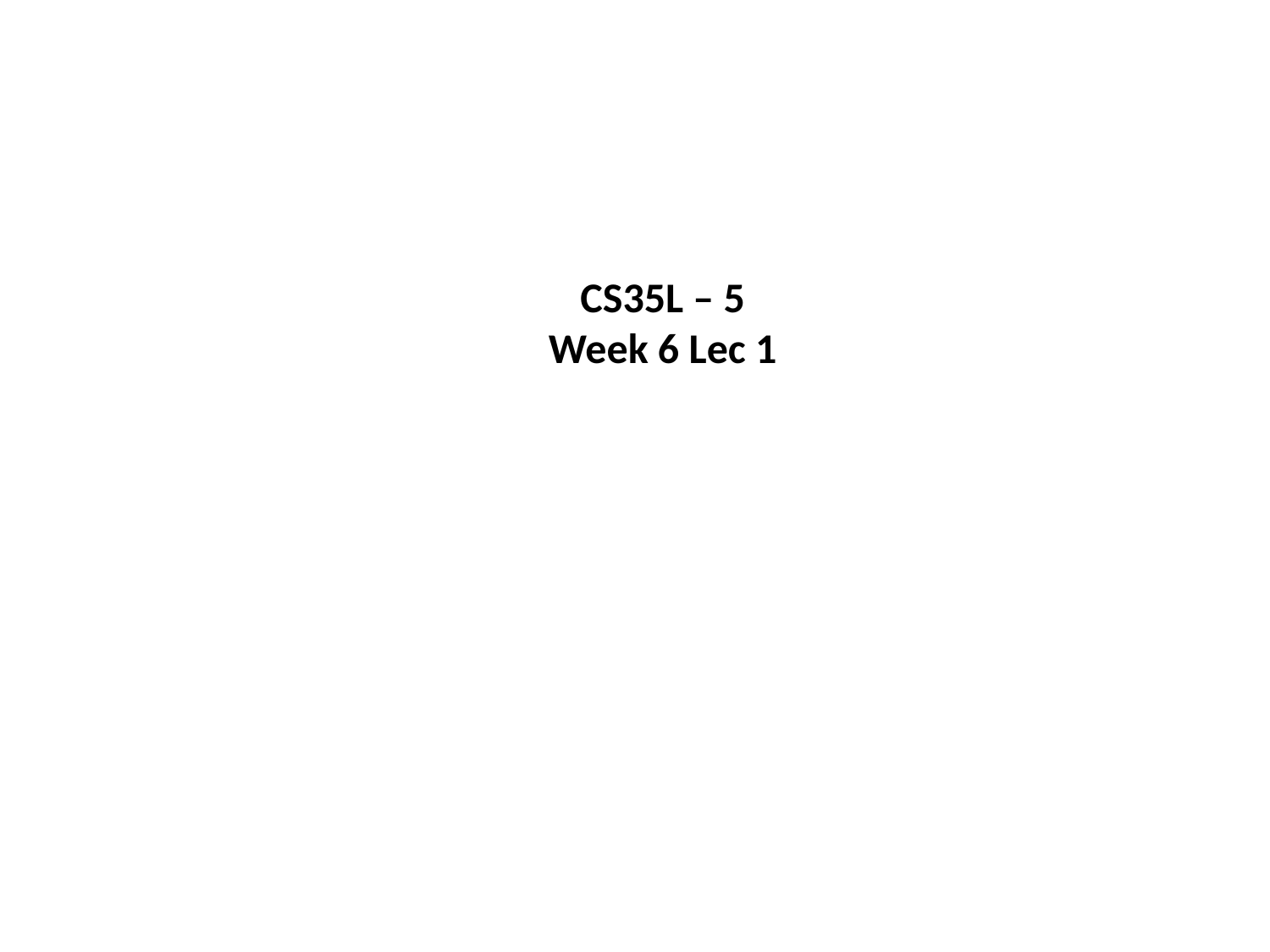

# CS35L – 5
Week 6 Lec 1